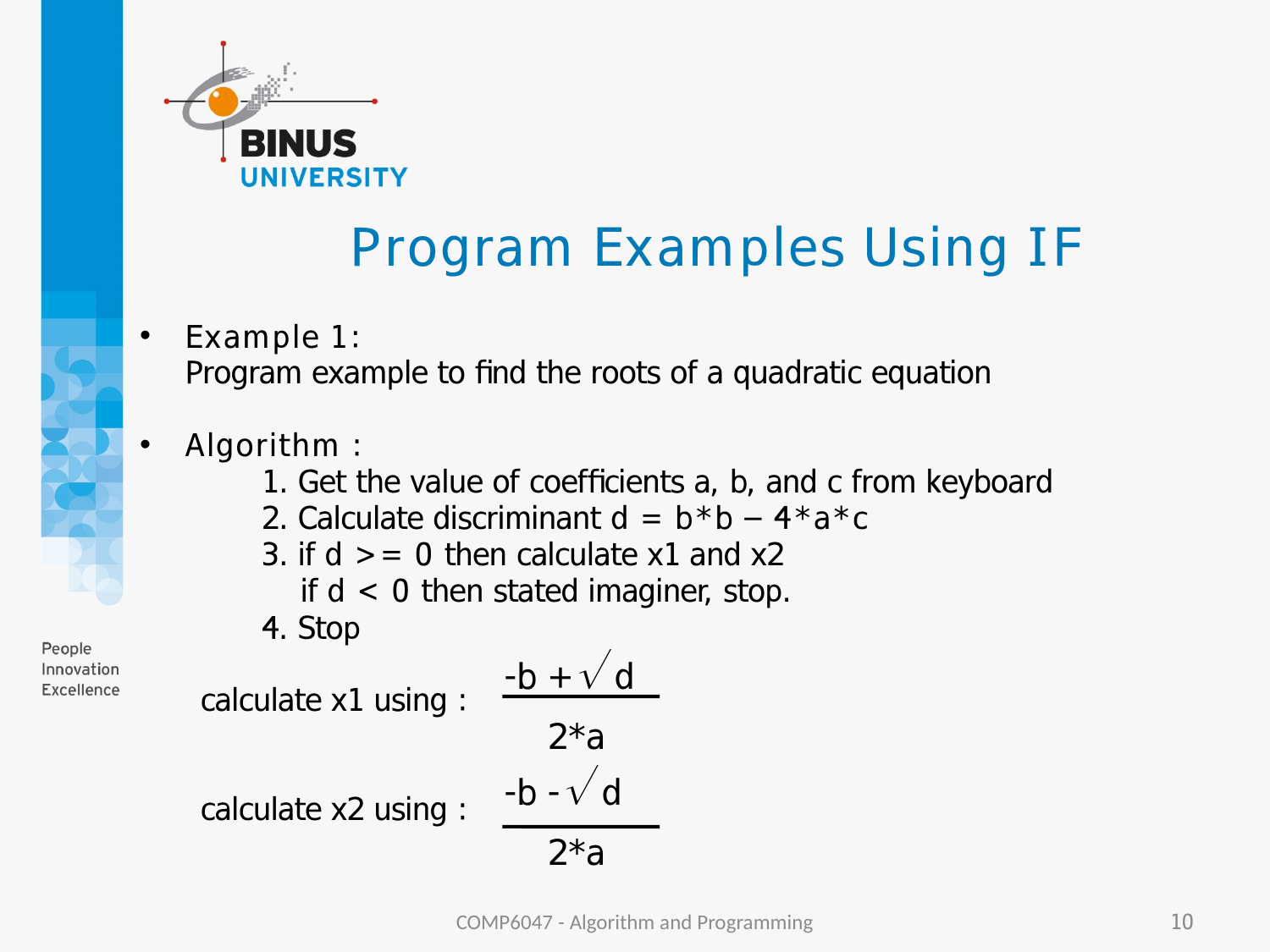

# Program Examples Using IF
Example 1:
	Program example to find the roots of a quadratic equation

Algorithm :
1. Get the value of coefficients a, b, and c from keyboard
2. Calculate discriminant d = b*b – 4*a*c
3. if d >= 0 then calculate x1 and x2
    if d < 0 then stated imaginer, stop.
4. Stop

calculate x1 using :

calculate x2 using :

-b +√ d

    2*a

-b -√ d

    2*a

COMP6047 - Algorithm and Programming
10